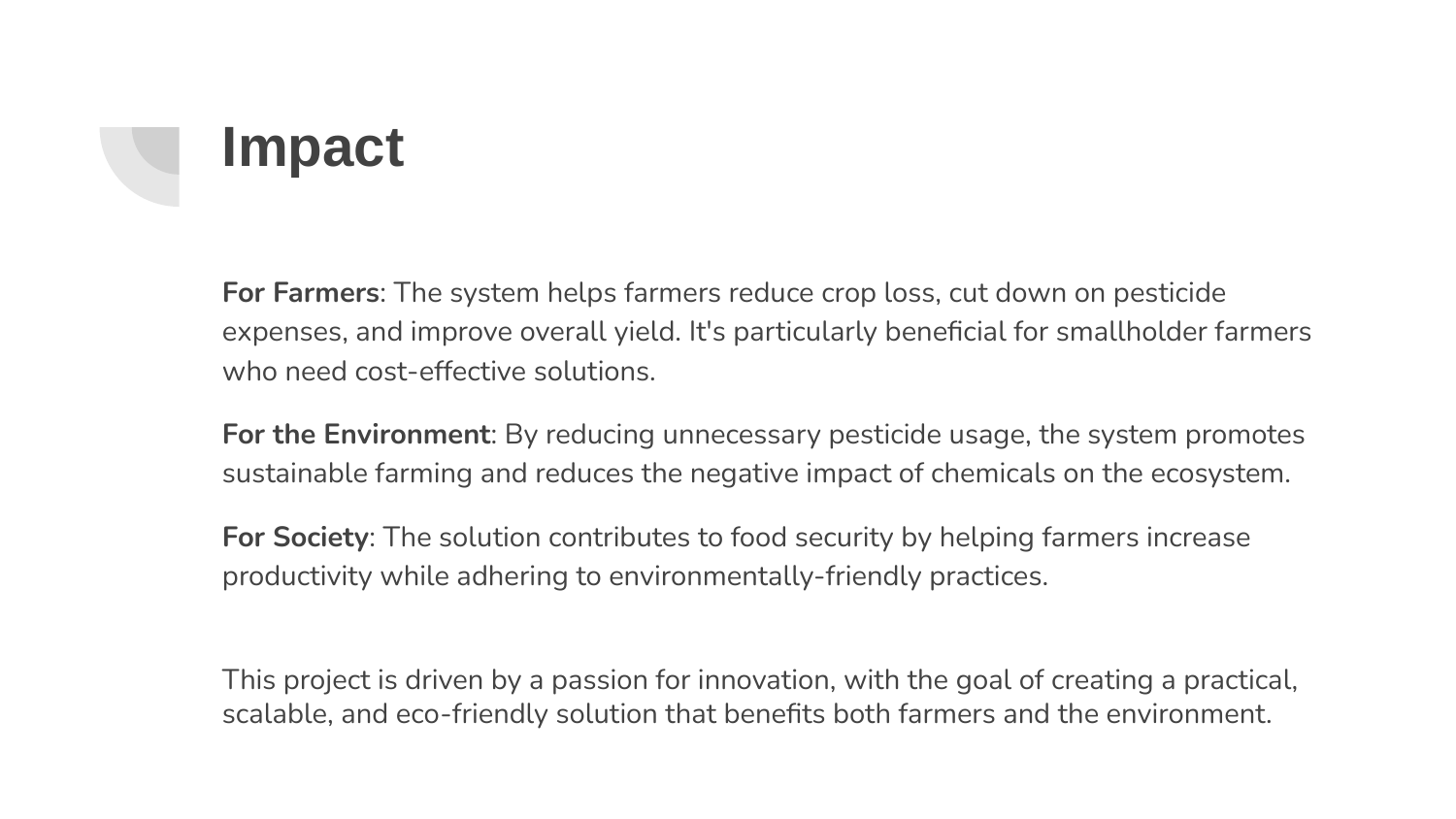

# Impact
For Farmers: The system helps farmers reduce crop loss, cut down on pesticide expenses, and improve overall yield. It's particularly beneficial for smallholder farmers who need cost-effective solutions.
For the Environment: By reducing unnecessary pesticide usage, the system promotes sustainable farming and reduces the negative impact of chemicals on the ecosystem.
For Society: The solution contributes to food security by helping farmers increase productivity while adhering to environmentally-friendly practices.
This project is driven by a passion for innovation, with the goal of creating a practical, scalable, and eco-friendly solution that benefits both farmers and the environment.